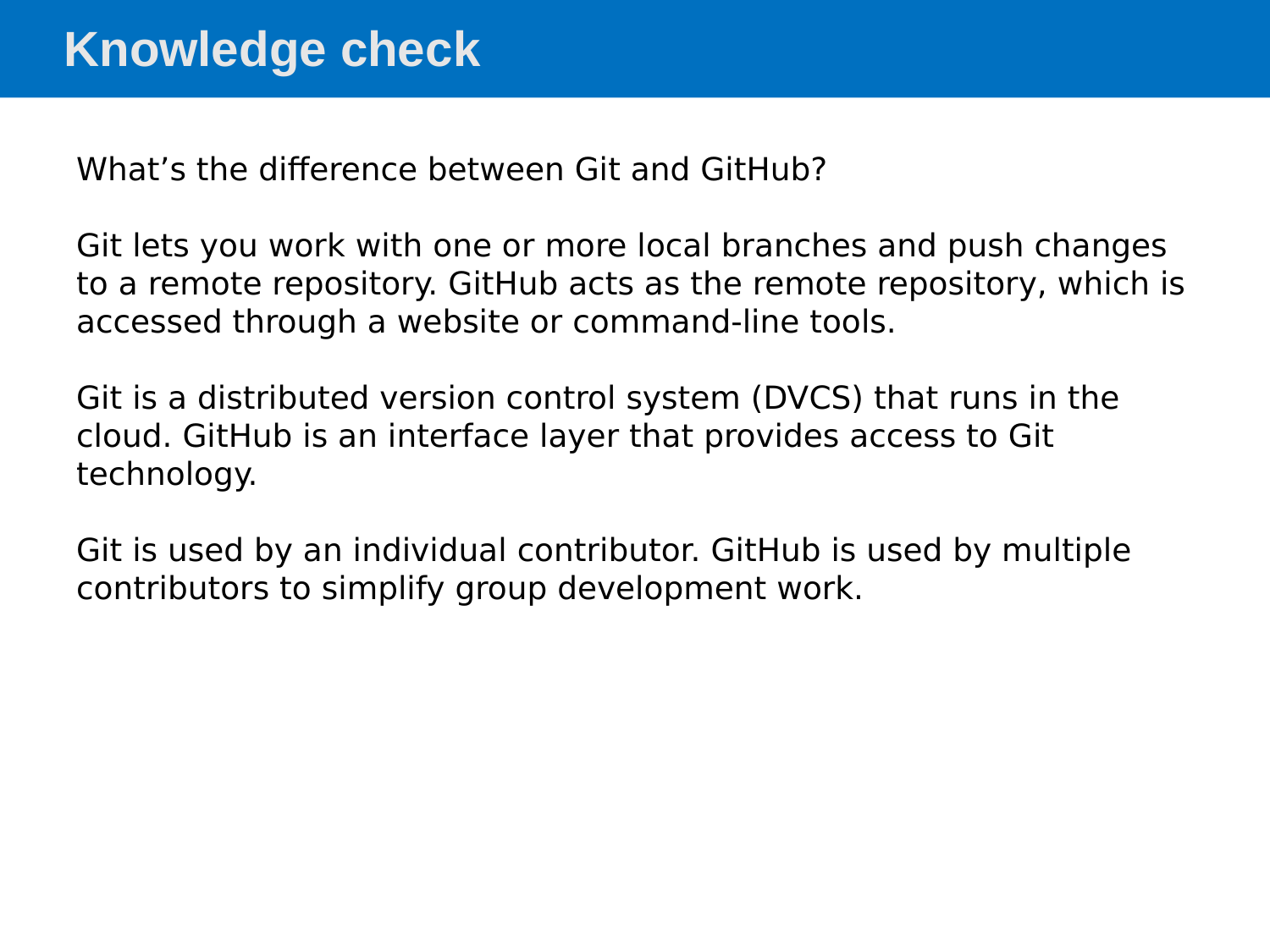

# Knowledge check
What’s the difference between Git and GitHub?

Git lets you work with one or more local branches and push changes to a remote repository. GitHub acts as the remote repository, which is accessed through a website or command-line tools.

Git is a distributed version control system (DVCS) that runs in the cloud. GitHub is an interface layer that provides access to Git technology.

Git is used by an individual contributor. GitHub is used by multiple contributors to simplify group development work.